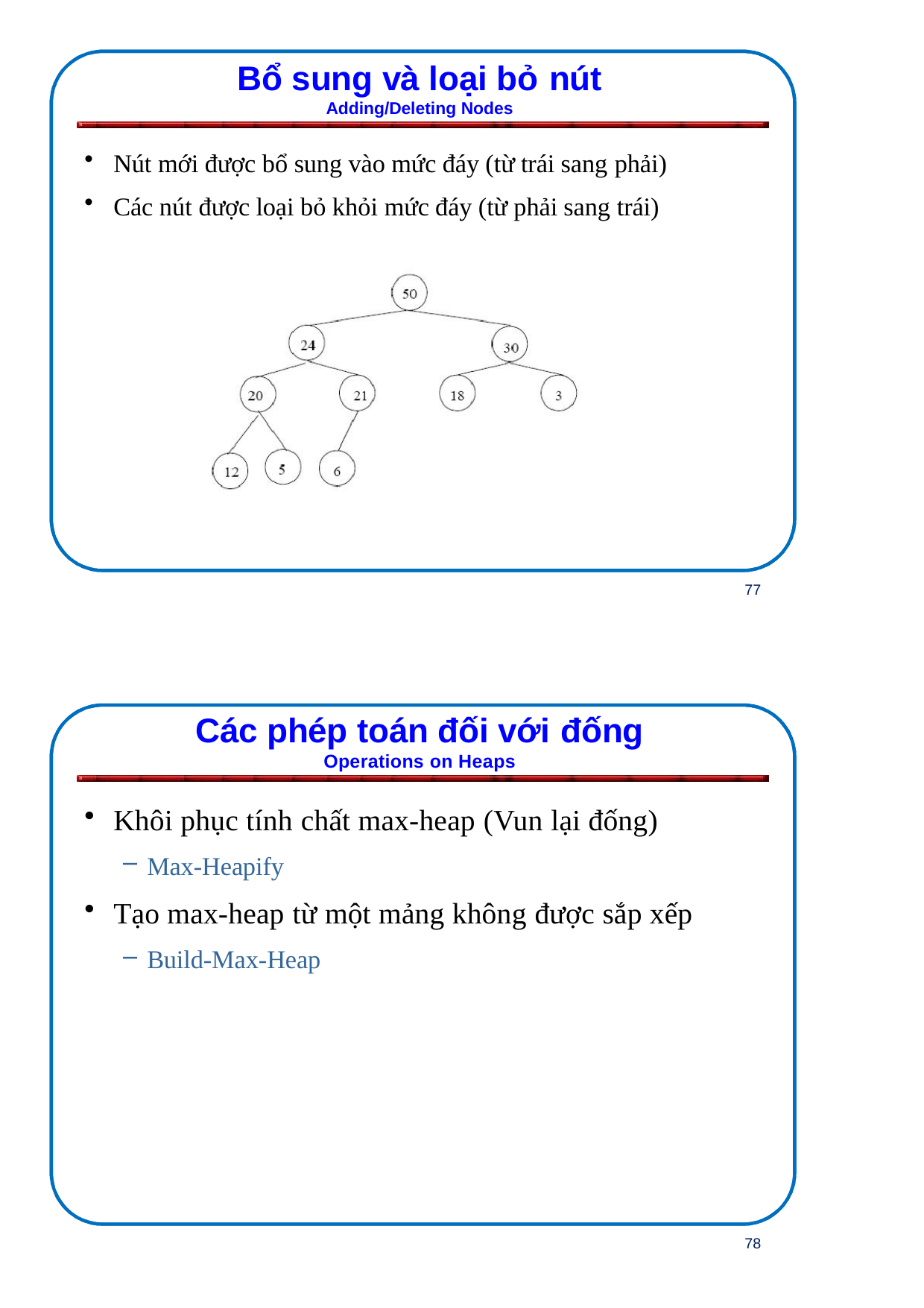

Bổ sung và loại bỏ nút
Adding/Deleting Nodes
Nút mới được bổ sung vào mức đáy (từ trái sang phải)
Các nút được loại bỏ khỏi mức đáy (từ phải sang trái)

77

Các phép toán đối với đống
Operations on Heaps
Khôi phục tính chất max-heap (Vun lại đống)
Max-Heapify
Tạo max-heap từ một mảng không được sắp xếp
Build-Max-Heap
78